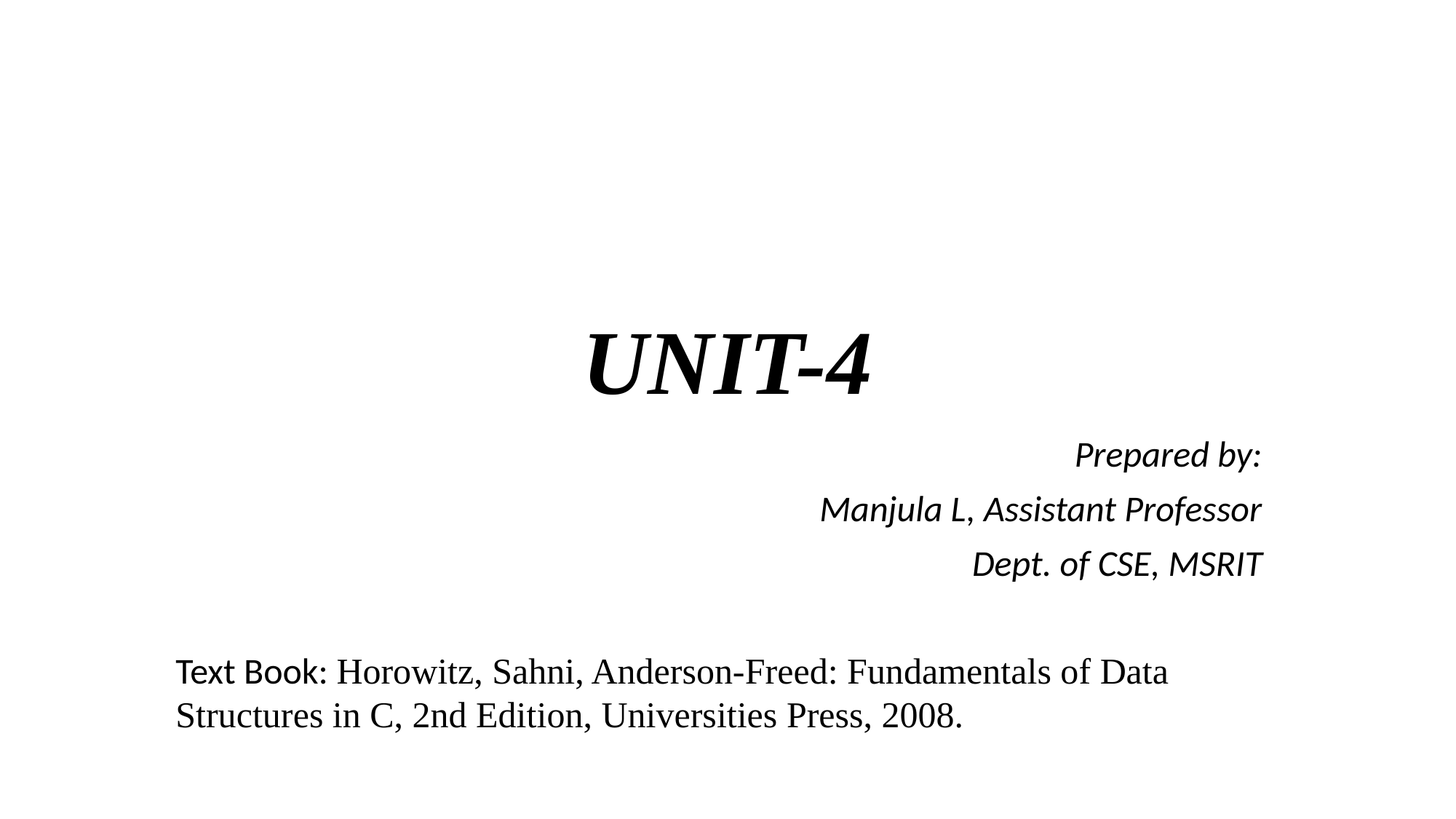

# UNIT-4
Prepared by:
Manjula L, Assistant Professor
Dept. of CSE, MSRIT

Text Book: Horowitz, Sahni, Anderson-Freed: Fundamentals of Data Structures in C, 2nd Edition, Universities Press, 2008.